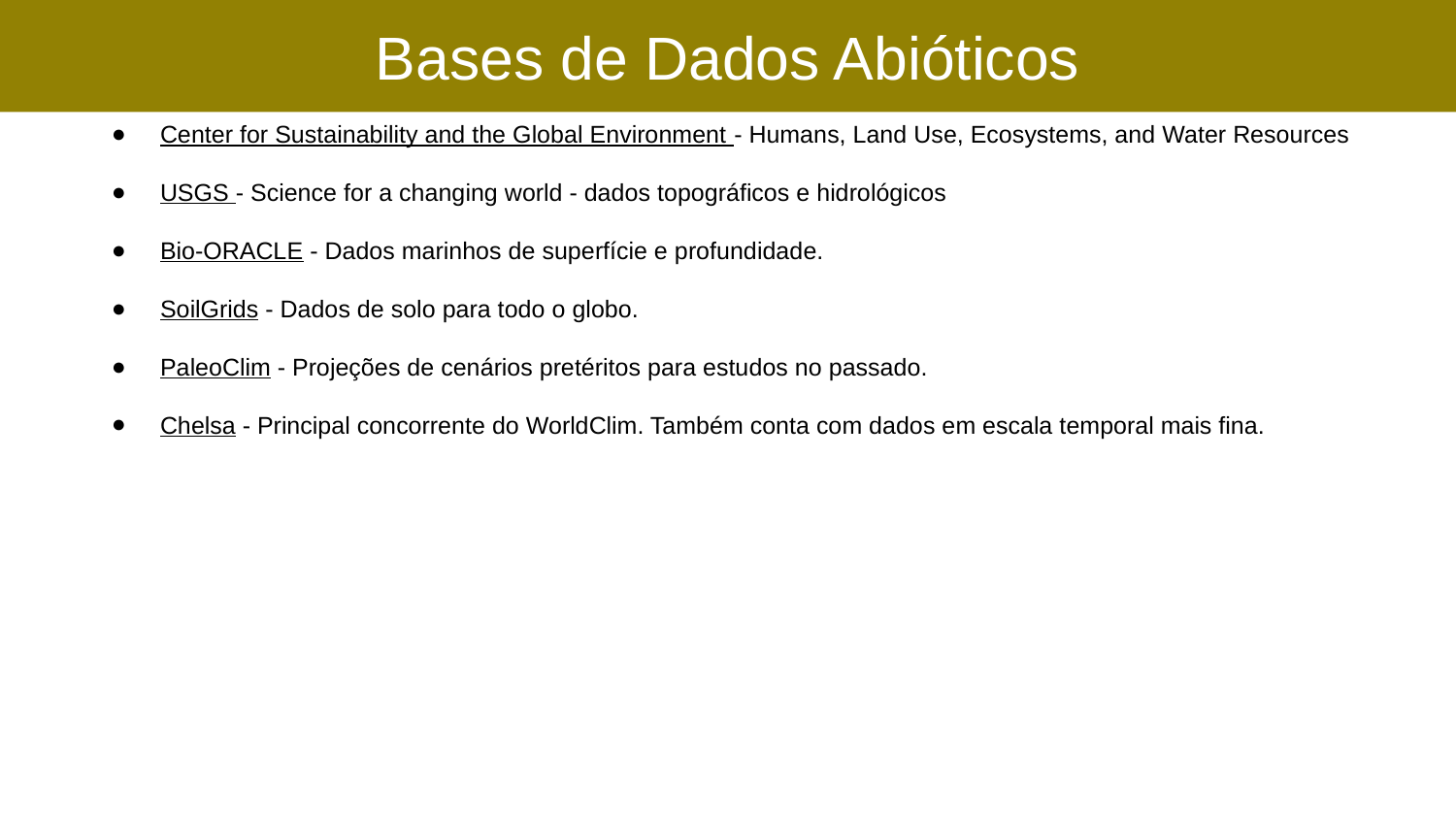

Bases de Dados Abióticos
Center for Sustainability and the Global Environment - Humans, Land Use, Ecosystems, and Water Resources

USGS - Science for a changing world - dados topográficos e hidrológicos

Bio-ORACLE - Dados marinhos de superfície e profundidade.

SoilGrids - Dados de solo para todo o globo.

PaleoClim - Projeções de cenários pretéritos para estudos no passado.

Chelsa - Principal concorrente do WorldClim. Também conta com dados em escala temporal mais fina.